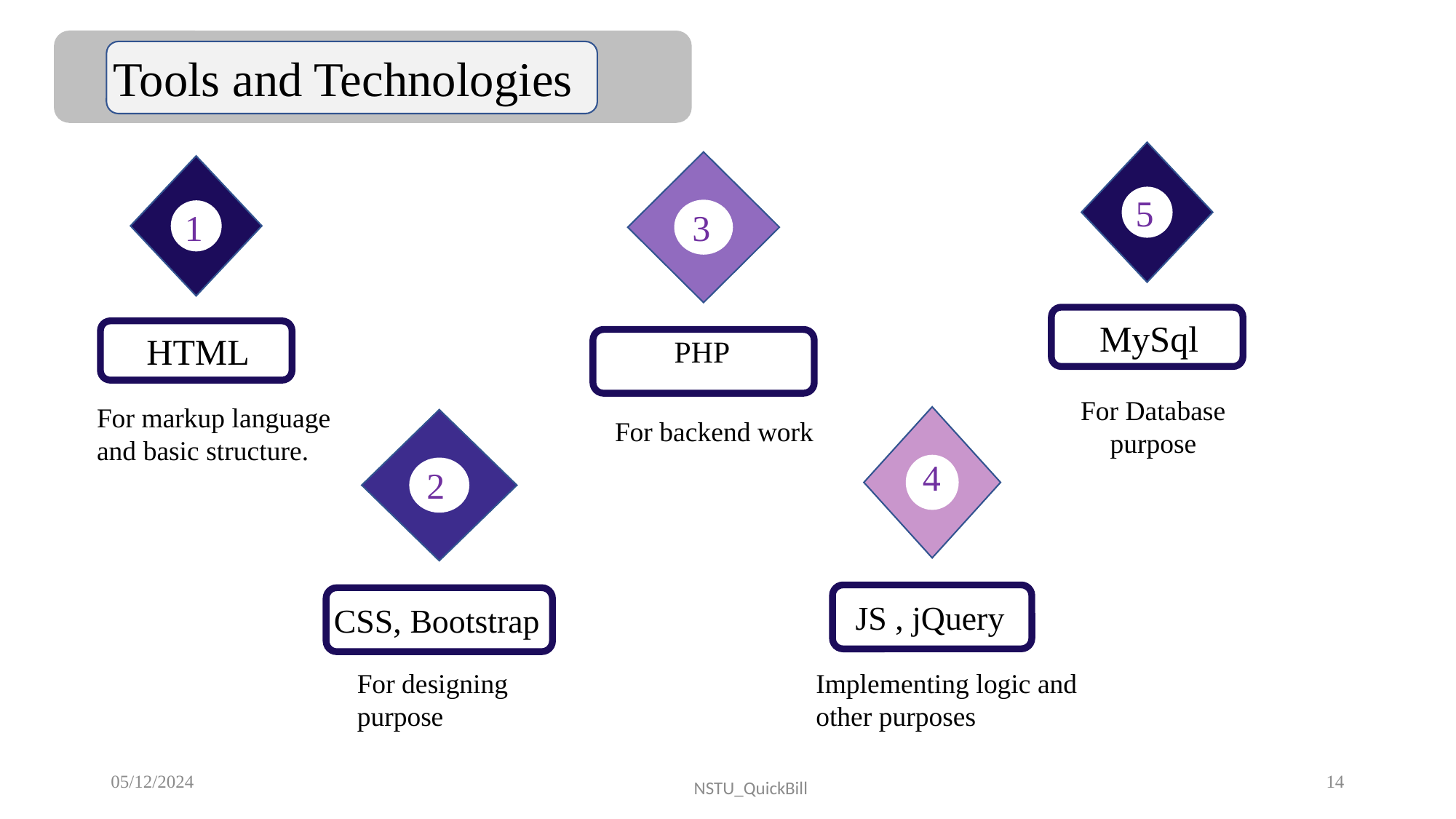

Tools and Technologies

5

MySql

3

PHP

1

HTML
For Database purpose
For markup language and basic structure.

4

JS , jQuery
For backend work

2

CSS, Bootstrap
For designing purpose
Implementing logic and other purposes
05/12/2024
14
NSTU_QuickBill